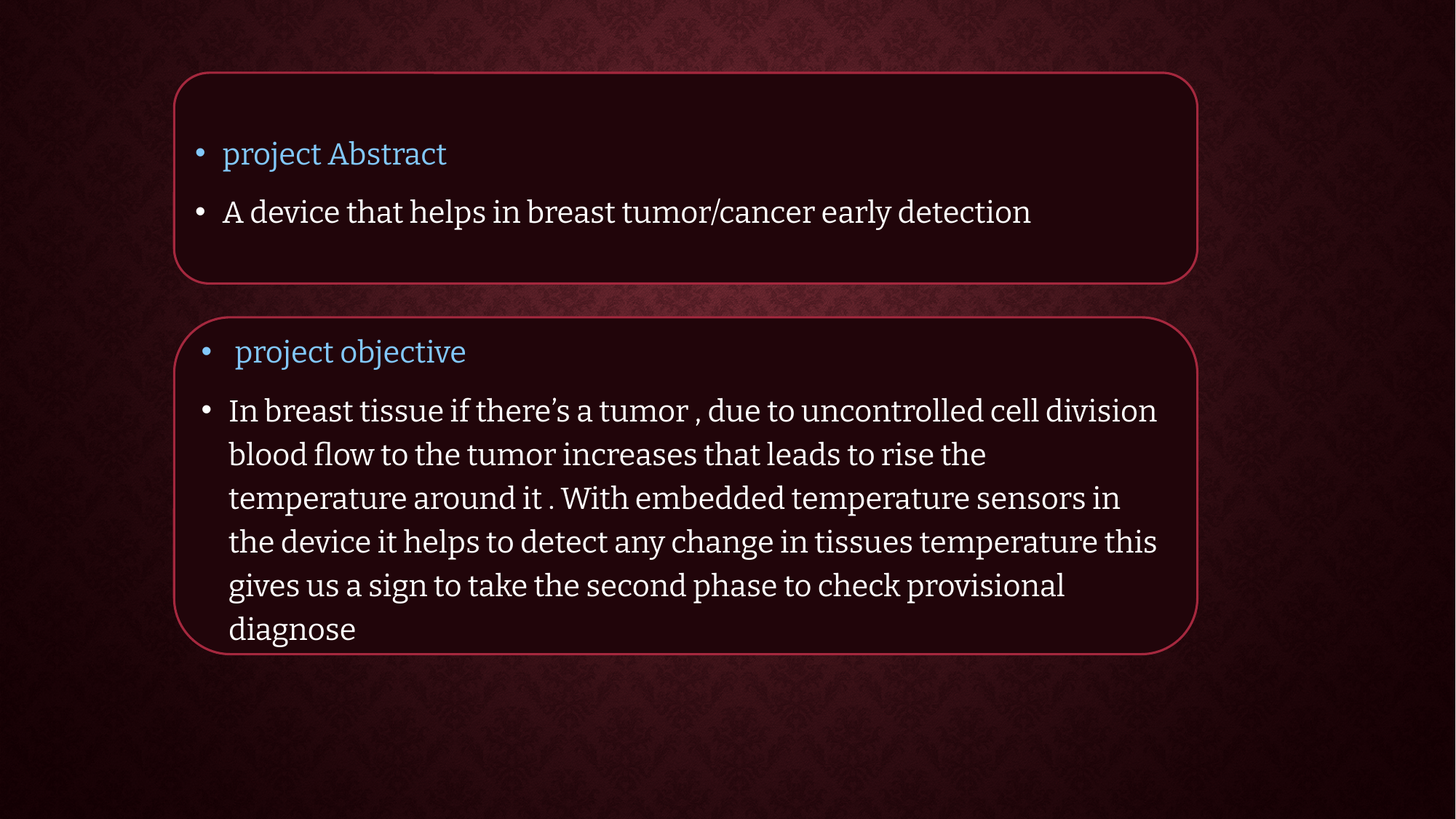

#
project Abstract
A device that helps in breast tumor/cancer early detection

 project objective
In breast tissue if there’s a tumor , due to uncontrolled cell division blood flow to the tumor increases that leads to rise the temperature around it . With embedded temperature sensors in the device it helps to detect any change in tissues temperature this gives us a sign to take the second phase to check provisional diagnose